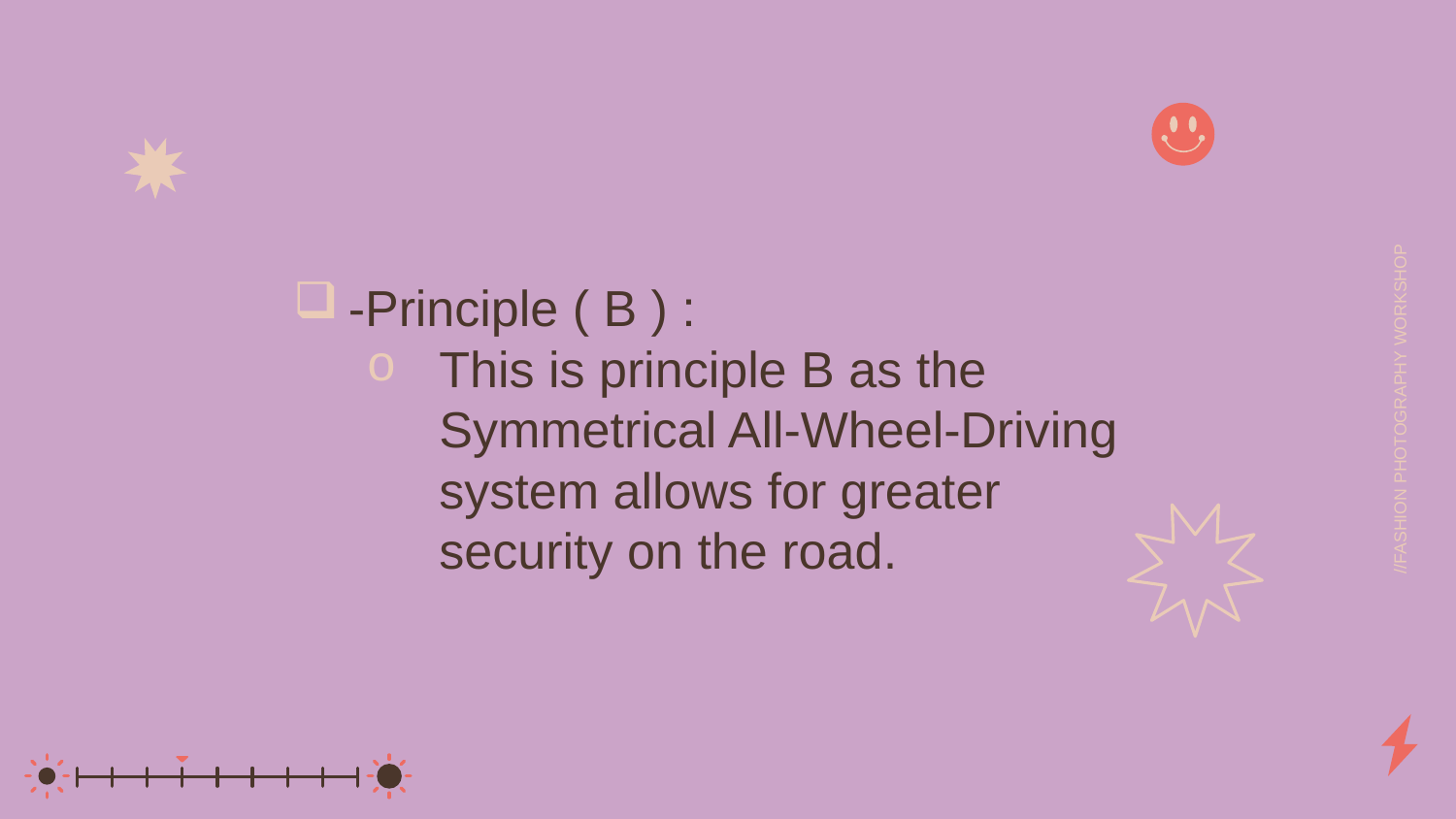

-Principle ( B ) :
This is principle B as the Symmetrical All-Wheel-Driving system allows for greater security on the road.
//FASHION PHOTOGRAPHY WORKSHOP